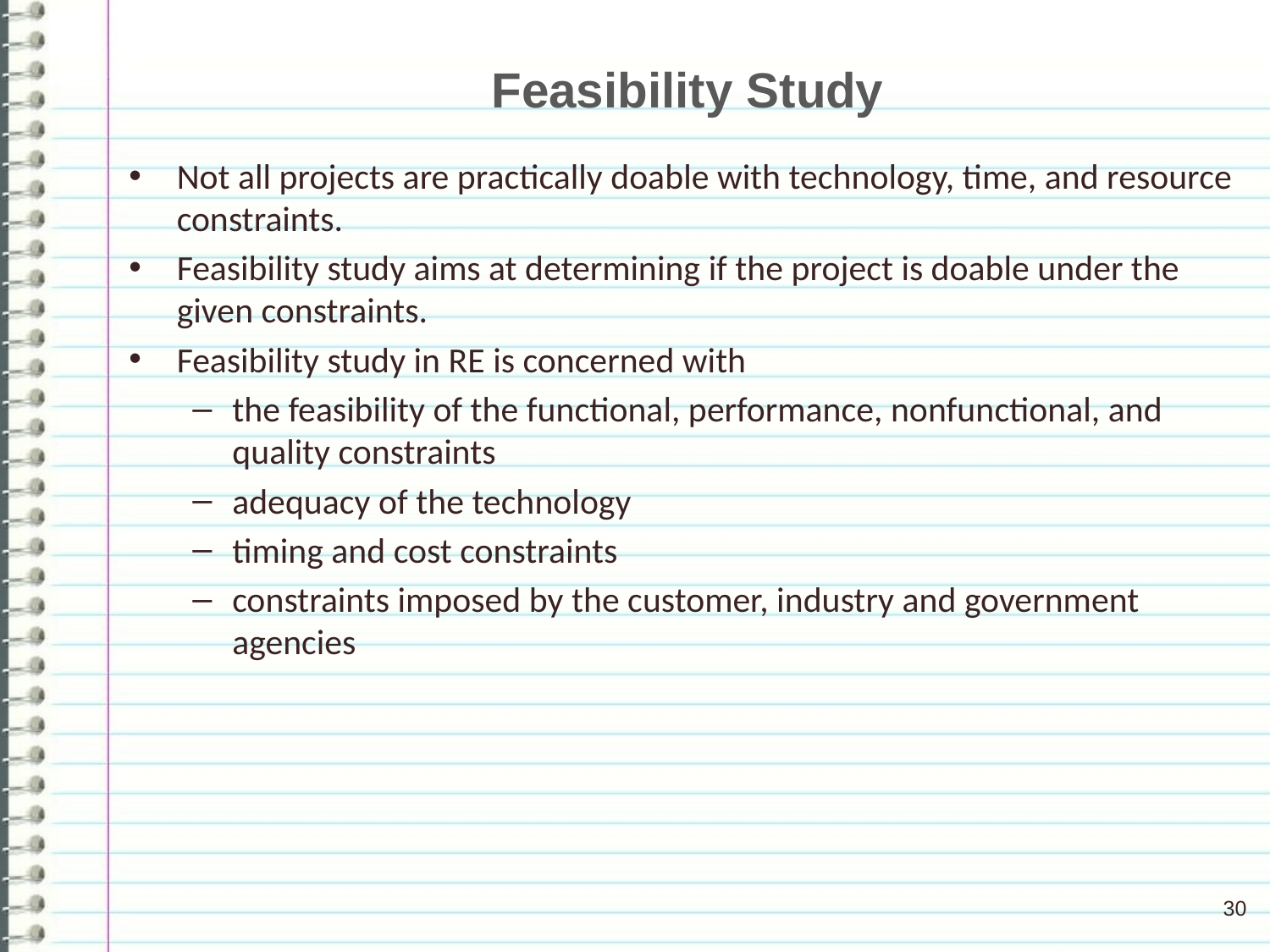

# Feasibility Study
Not all projects are practically doable with technology, time, and resource constraints.
Feasibility study aims at determining if the project is doable under the given constraints.
Feasibility study in RE is concerned with
the feasibility of the functional, performance, nonfunctional, and quality constraints
adequacy of the technology
timing and cost constraints
constraints imposed by the customer, industry and government agencies
30